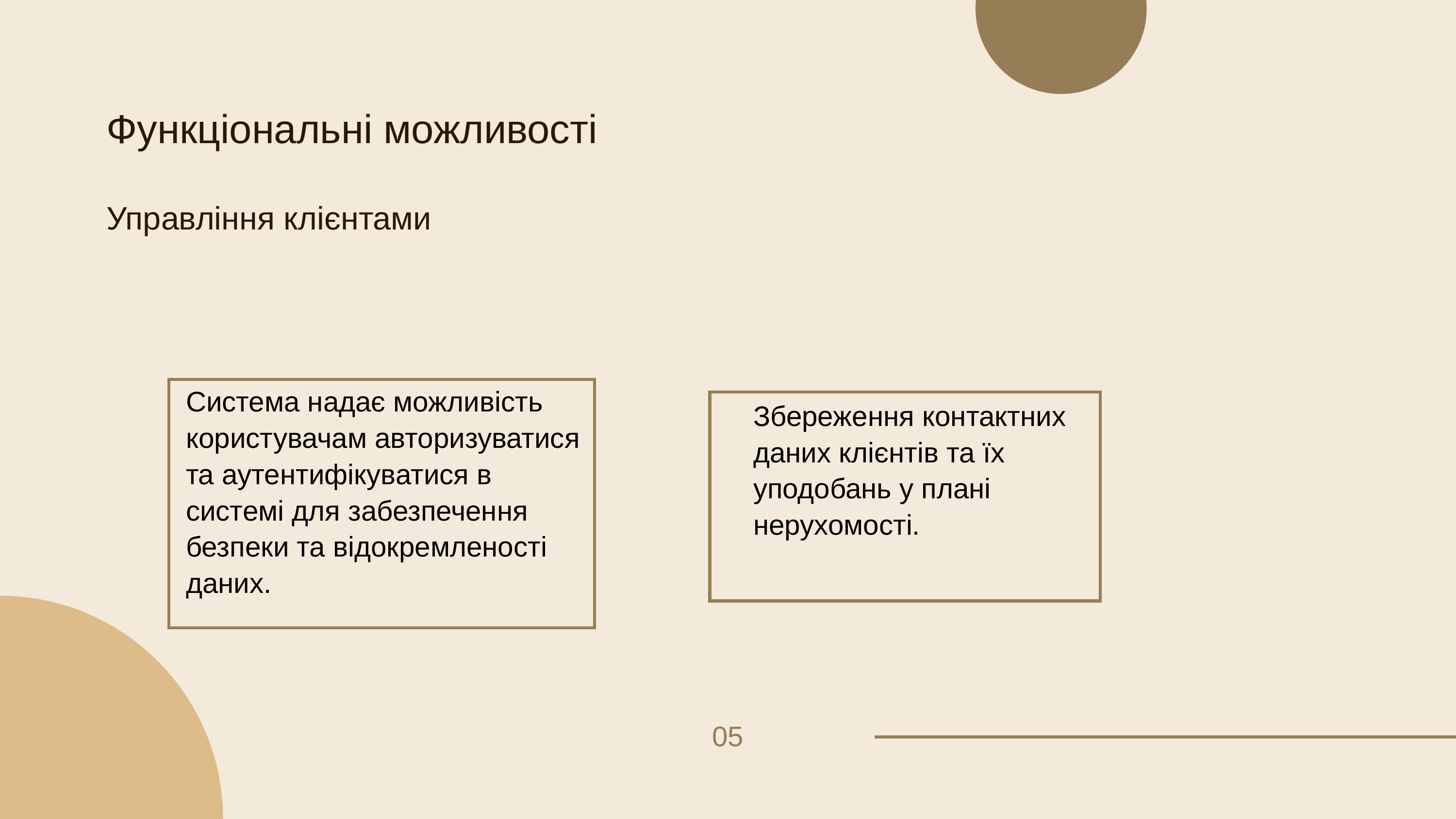

Функціональні можливості

Управління клієнтами
Система надає можливість користувачам авторизуватися та аутентифікуватися в системі для забезпечення безпеки та відокремленості даних.

Збереження контактних даних клієнтів та їх уподобань у плані нерухомості.

05